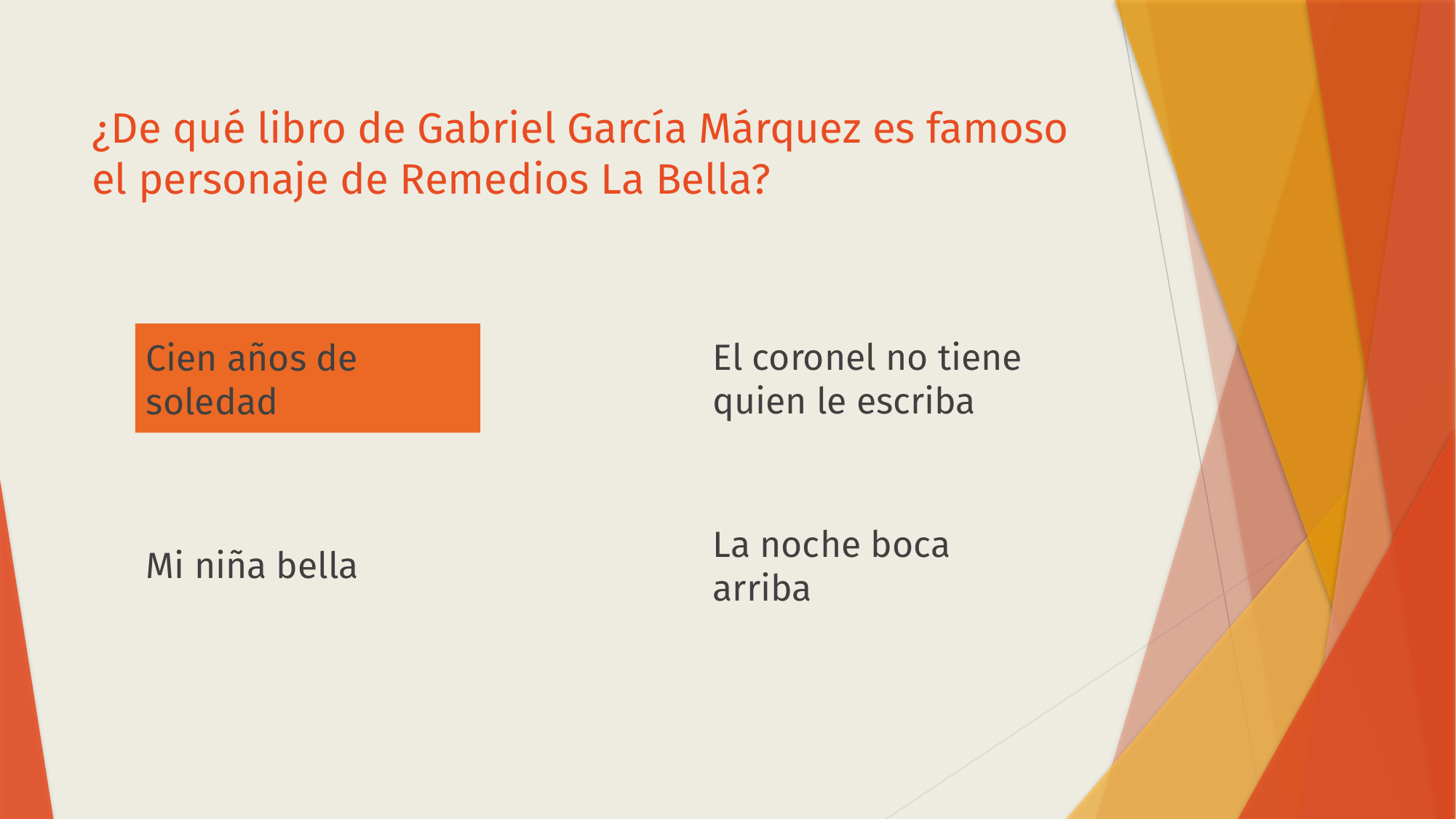

# ¿De qué libro de Gabriel García Márquez es famoso el personaje de Remedios La Bella?
El coronel no tiene quien le escriba
Cien años de soledad
Mi niña bella
La noche boca arriba